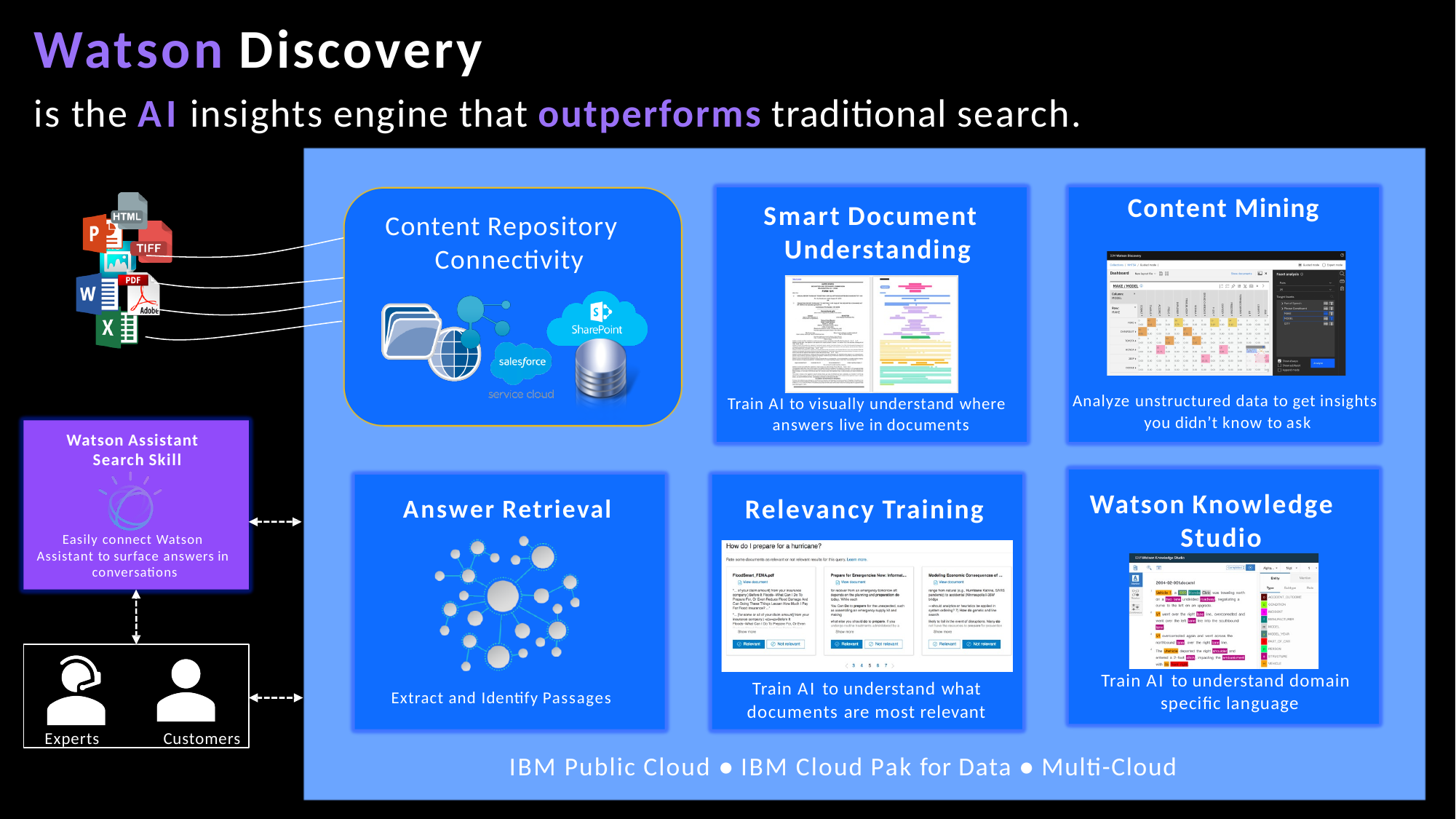

# Watson Discovery
is the AI insights engine that outperforms traditional search.

Content Mining

Analyze unstructured data to get insights  you didn’t know to ask

Smart Document  Understanding

Train AI to visually understand where  answers live in documents
Content Repository  Connectivity

Watson Assistant  Search Skill

Watson Knowledge  Studio

Train AI to understand domain  specific language
Relevancy Training

Train AI to understand what  documents are most relevant
Answer Retrieval

Extract and Identify Passages

Easily connect Watson  Assistant to surface answers in  conversations

Experts	Customers

IBM Public Cloud ● IBM Cloud Pak for Data ● Multi-Cloud